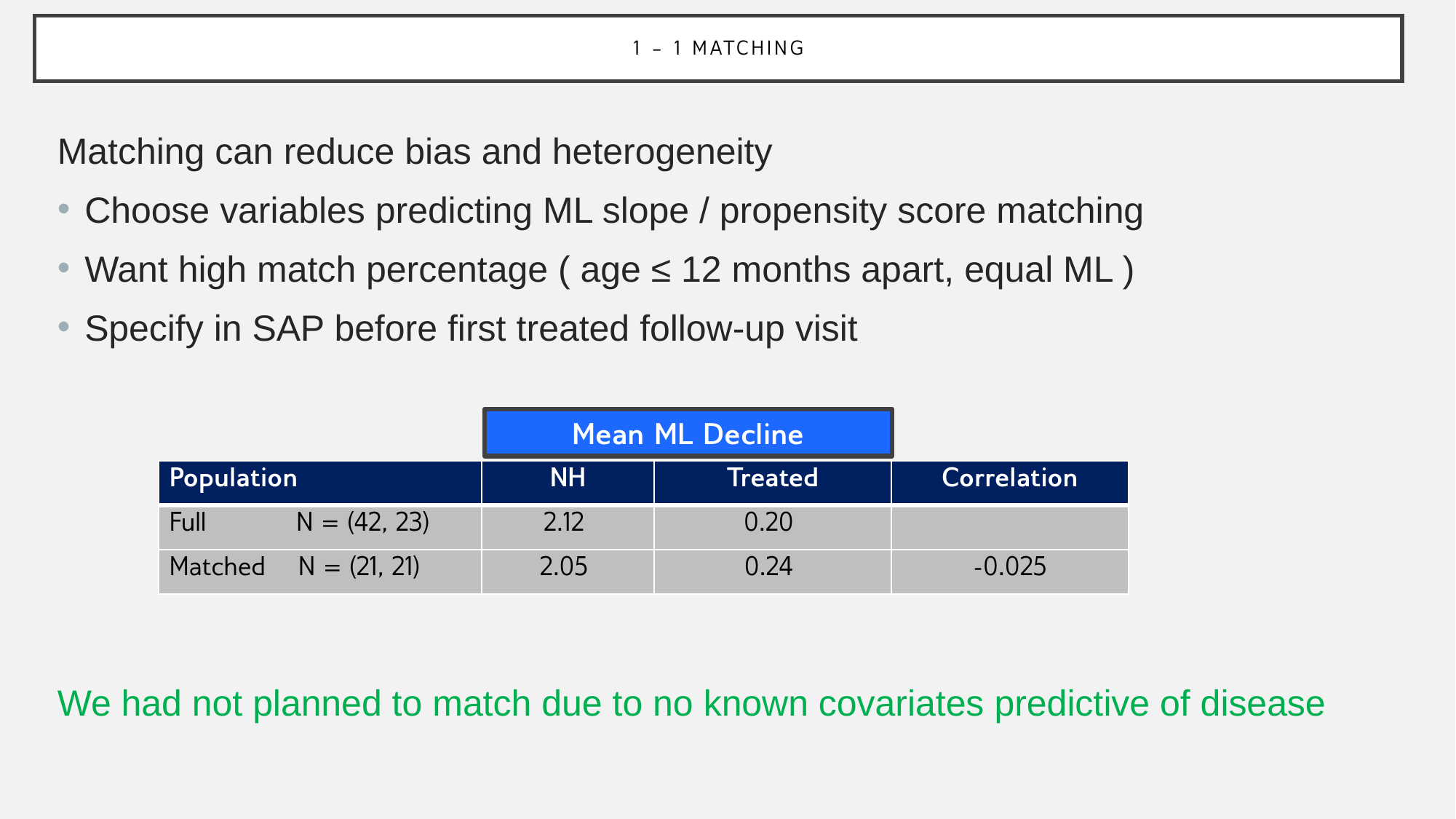

# 1 – 1 matching
Matching can reduce bias and heterogeneity
Choose variables predicting ML slope / propensity score matching
Want high match percentage ( age ≤ 12 months apart, equal ML )
Specify in SAP before first treated follow-up visit

Mean ML Decline
| Population | NH | Treated | Correlation |
| --- | --- | --- | --- |
| Full N = (42, 23) | 2.12 | 0.20 |  |
| Matched N = (21, 21) | 2.05 | 0.24 | -0.025 |
We had not planned to match due to no known covariates predictive of disease